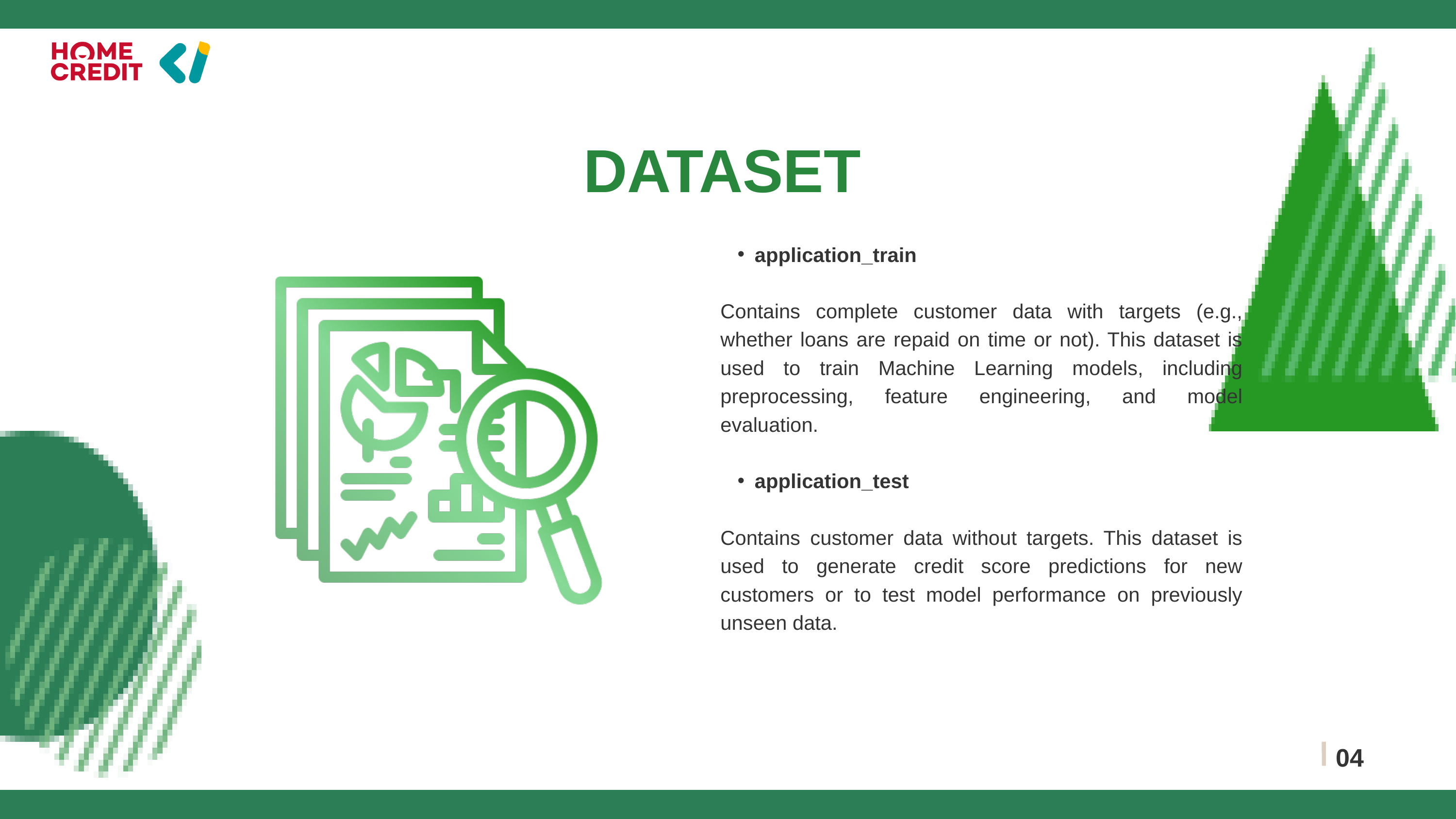

DATASET
application_train

Contains complete customer data with targets (e.g., whether loans are repaid on time or not). This dataset is used to train Machine Learning models, including preprocessing, feature engineering, and model evaluation.

application_test

Contains customer data without targets. This dataset is used to generate credit score predictions for new customers or to test model performance on previously unseen data.

04